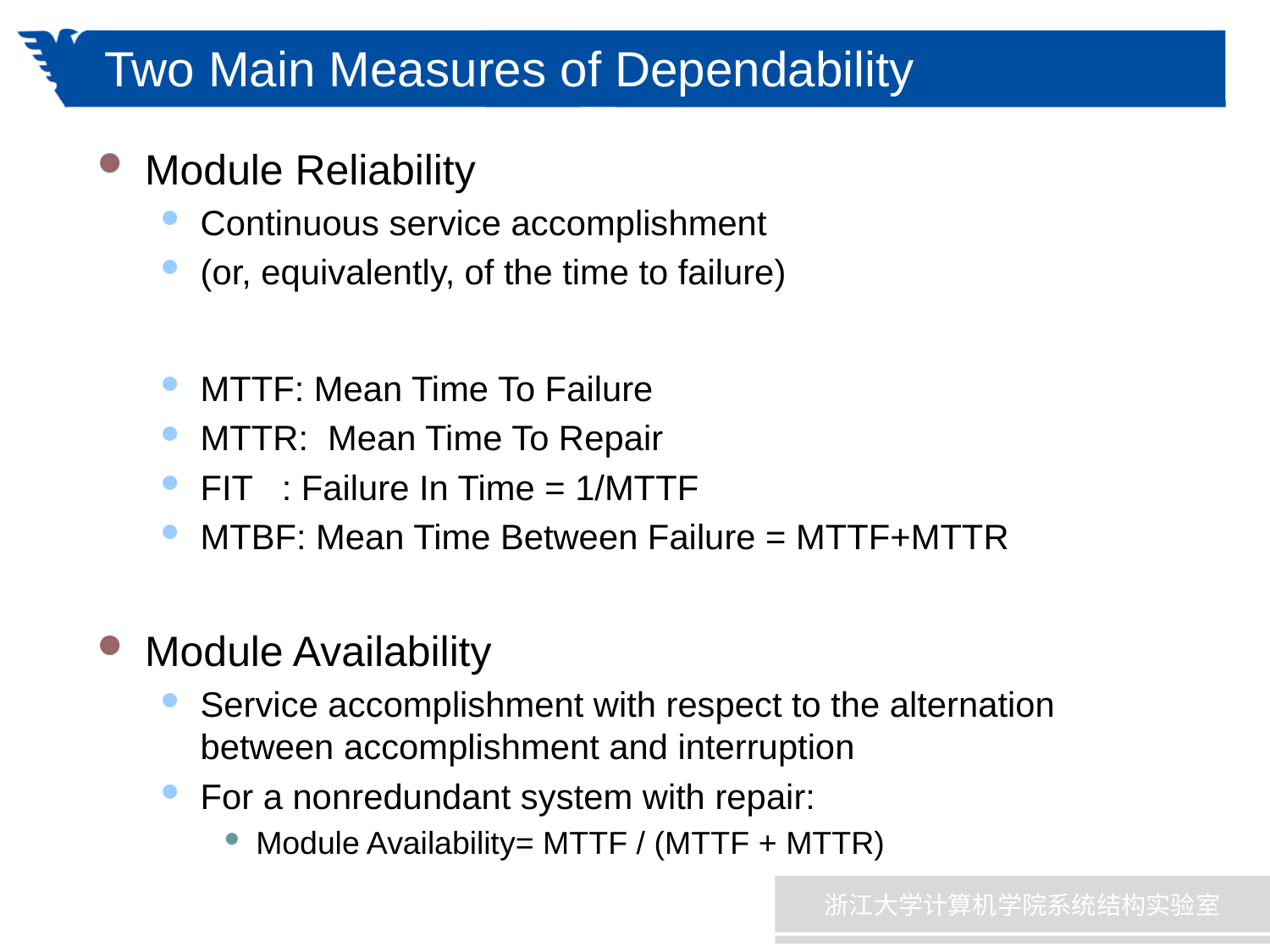

# Two Main Measures of Dependability
Module Reliability
Continuous service accomplishment
(or, equivalently, of the time to failure)

MTTF: Mean Time To Failure
MTTR:  Mean Time To Repair
FIT   : Failure In Time = 1/MTTF
MTBF: Mean Time Between Failure = MTTF+MTTR

Module Availability
Service accomplishment with respect to the alternation between accomplishment and interruption
For a nonredundant system with repair:
Module Availability= MTTF / (MTTF + MTTR)